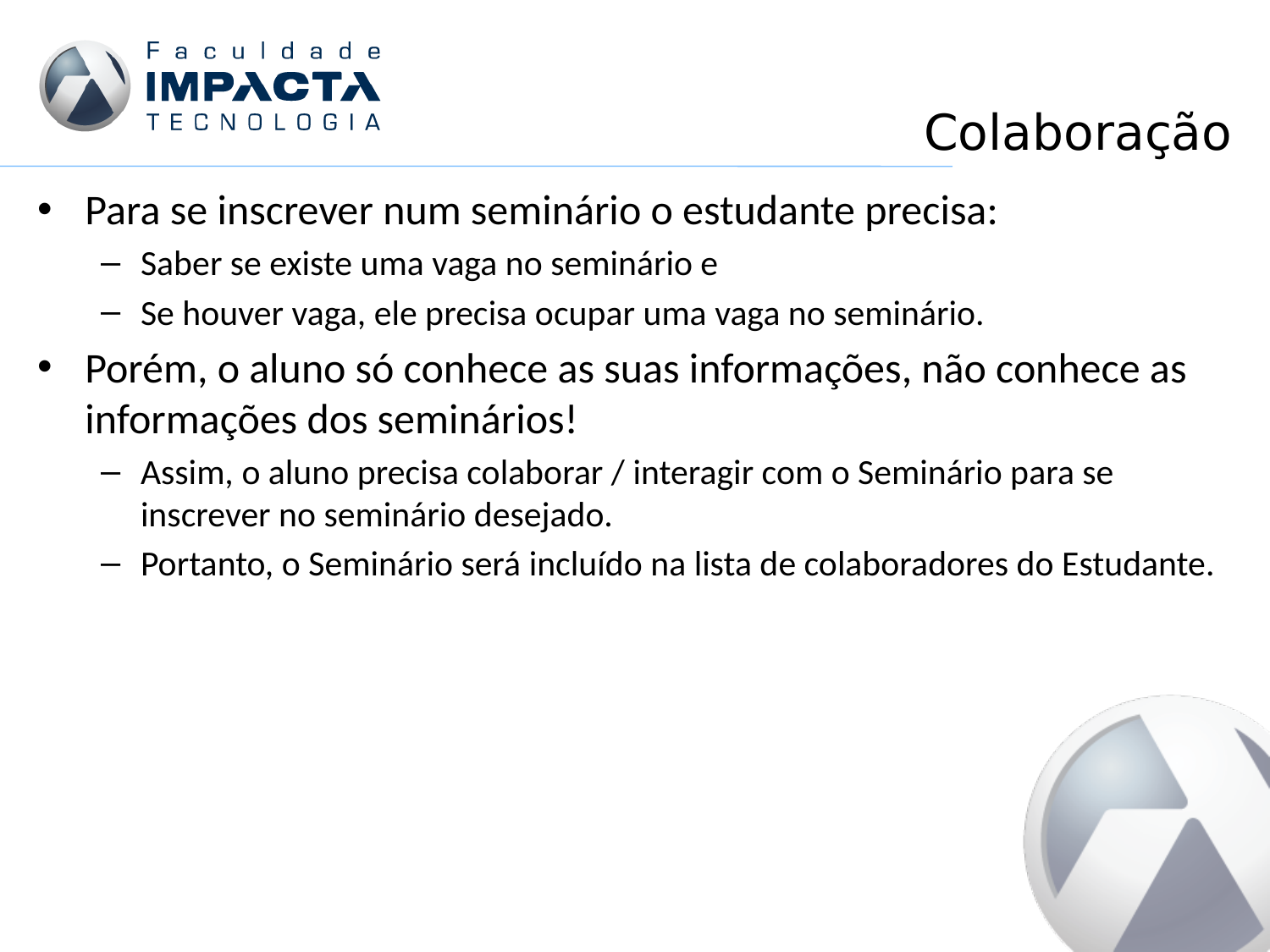

# Colaboração
Para se inscrever num seminário o estudante precisa:
Saber se existe uma vaga no seminário e
Se houver vaga, ele precisa ocupar uma vaga no seminário.
Porém, o aluno só conhece as suas informações, não conhece as informações dos seminários!
Assim, o aluno precisa colaborar / interagir com o Seminário para se inscrever no seminário desejado.
Portanto, o Seminário será incluído na lista de colaboradores do Estudante.